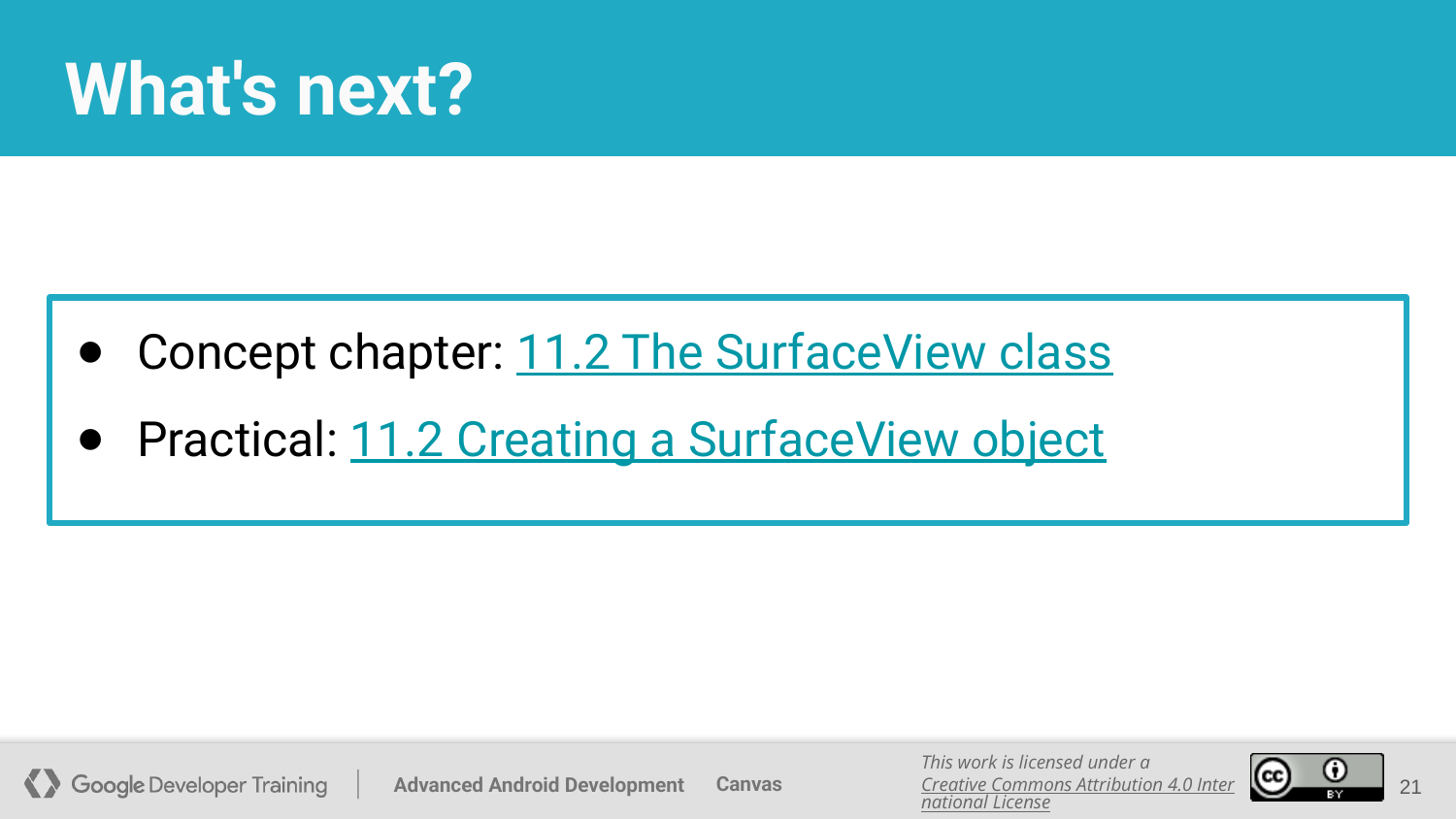

# What's next?
Concept chapter: 11.2 The SurfaceView class
Practical: 11.2 Creating a SurfaceView object
21